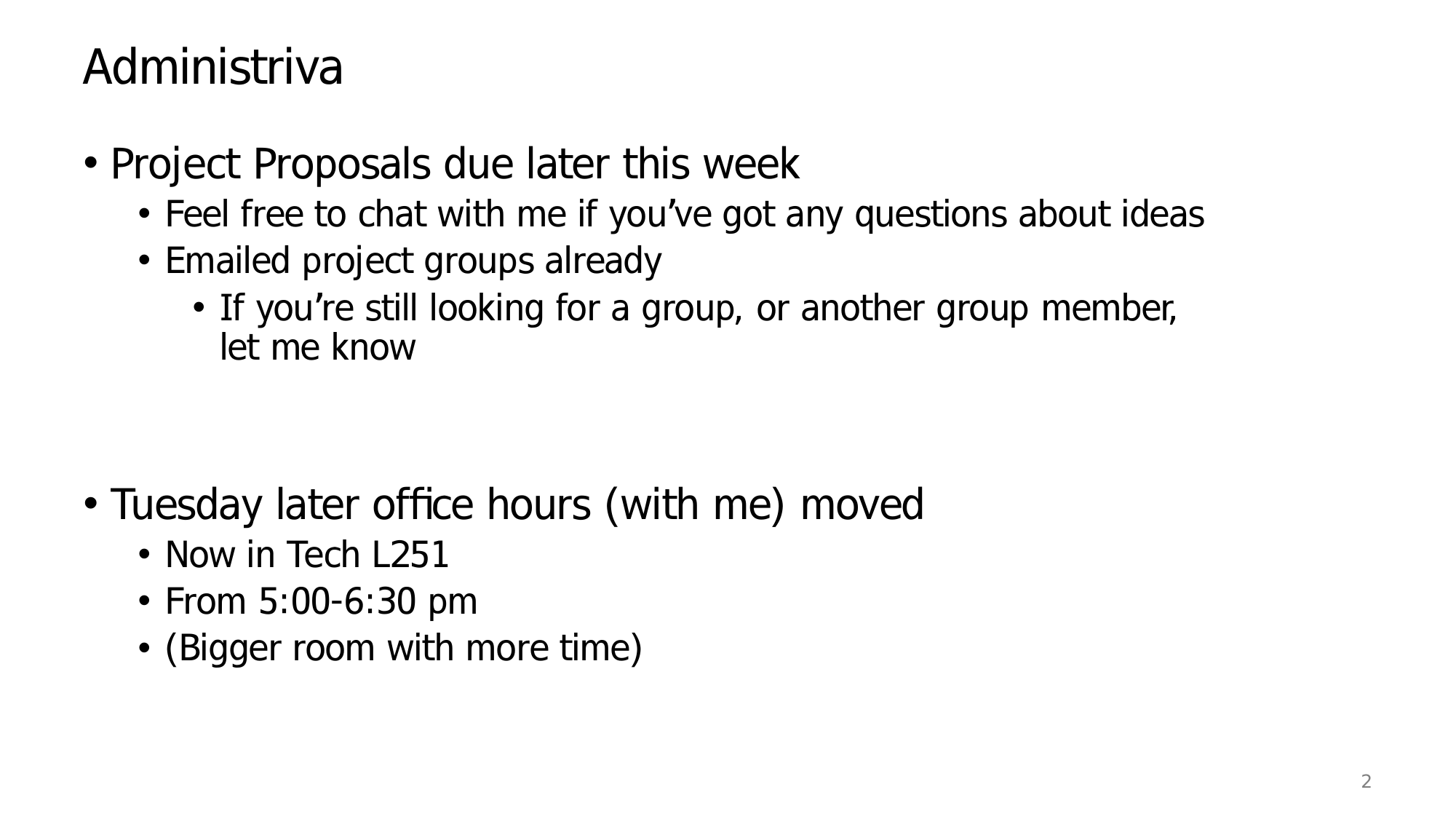

# Administriva
Project Proposals due later this week
Feel free to chat with me if you’ve got any questions about ideas
Emailed project groups already
If you’re still looking for a group, or another group member,
let me know

Tuesday later office hours (with me) moved
Now in Tech L251
From 5:00-6:30 pm
(Bigger room with more time)

2